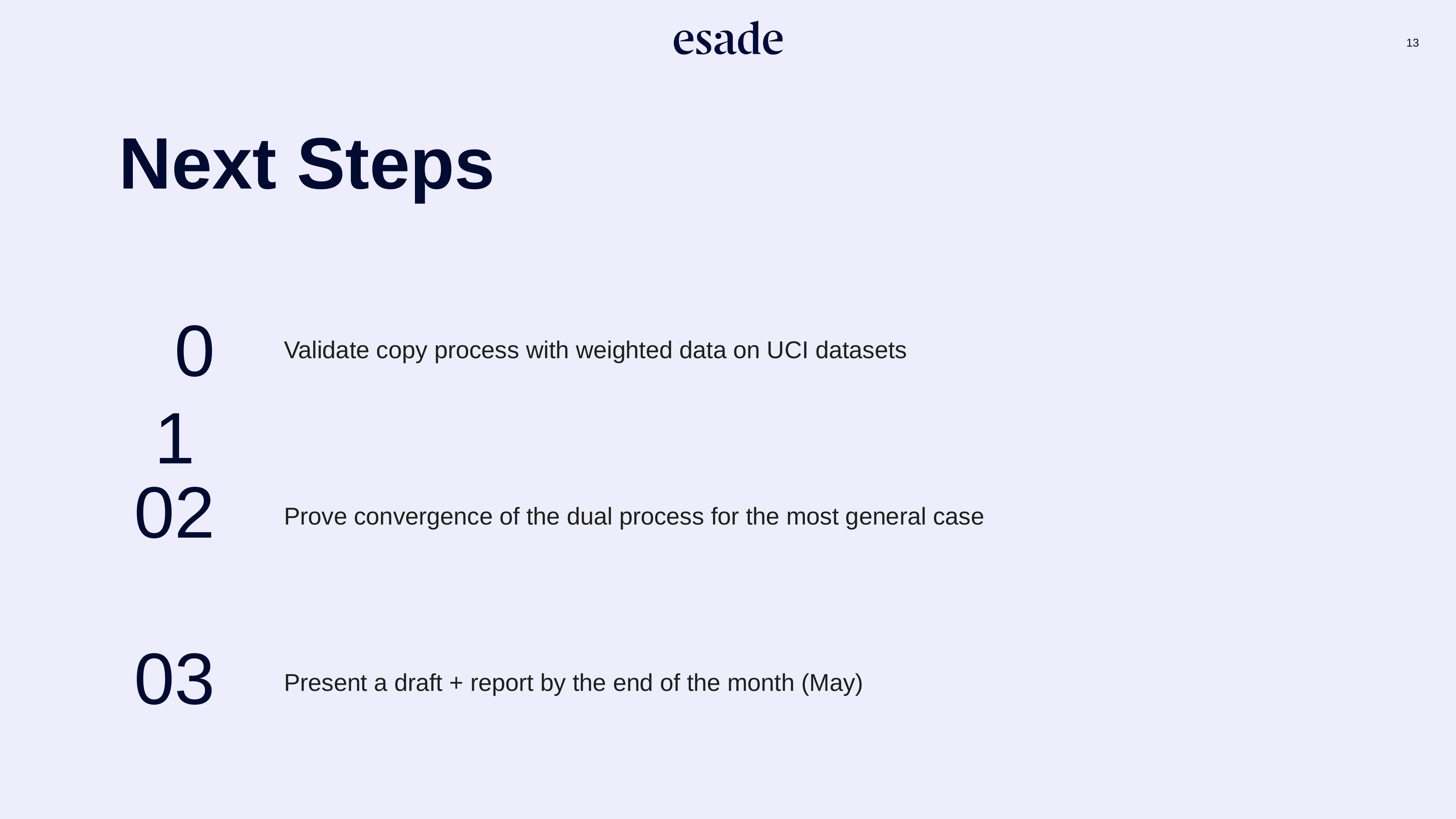

Next Steps

01
Validate copy process with weighted data on UCI datasets
02
Prove convergence of the dual process for the most general case
03
Present a draft + report by the end of the month (May)